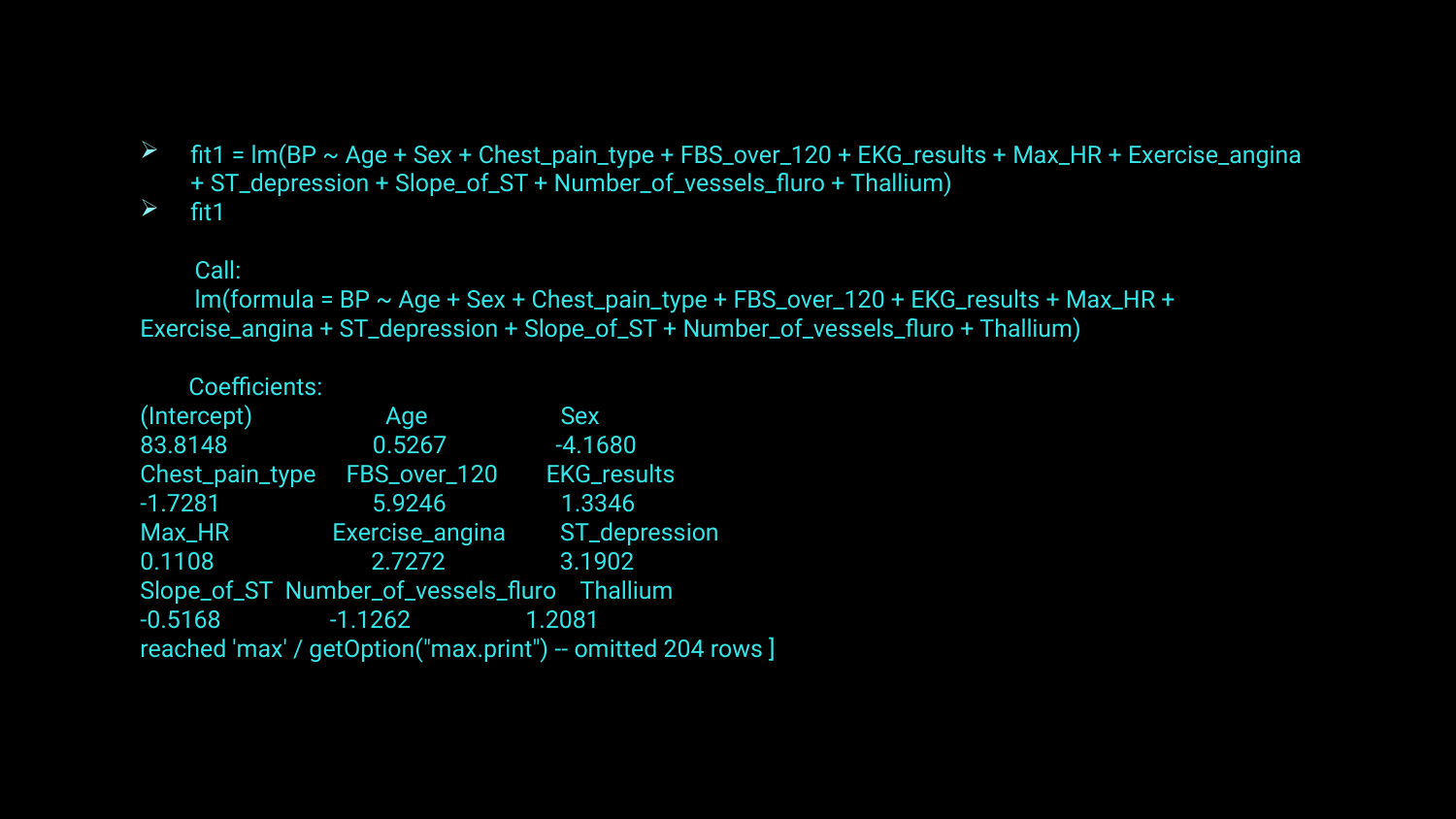

fit1 = lm(BP ~ Age + Sex + Chest_pain_type + FBS_over_120 + EKG_results + Max_HR + Exercise_angina + ST_depression + Slope_of_ST + Number_of_vessels_fluro + Thallium)
fit1

         Call:
         lm(formula = BP ~ Age + Sex + Chest_pain_type + FBS_over_120 + EKG_results + Max_HR + 	Exercise_angina + ST_depression + Slope_of_ST + Number_of_vessels_fluro + Thallium)

        Coefficients:
(Intercept)                      Age                      Sex
83.8148                        0.5267                  -4.1680
Chest_pain_type     FBS_over_120        EKG_results
-1.7281                         5.9246                   1.3346
Max_HR                 Exercise_angina         ST_depression
0.1108                          2.7272                   3.1902
Slope_of_ST  Number_of_vessels_fluro    Thallium
-0.5168                  -1.1262                   1.2081
reached 'max' / getOption("max.print") -- omitted 204 rows ]